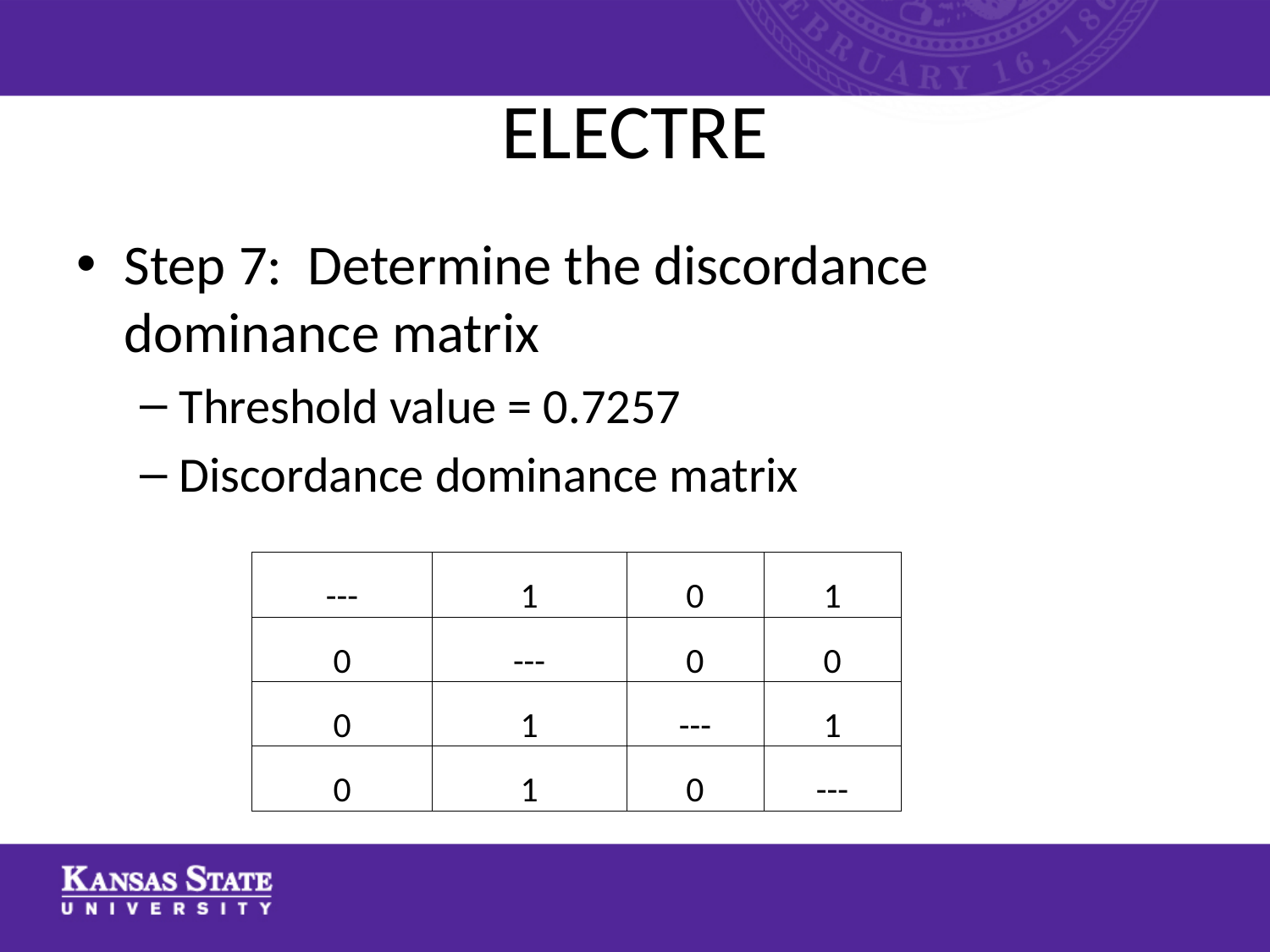

# ELECTRE
Step 7:  Determine the discordance dominance matrix
Threshold value = 0.7257
Discordance dominance matrix
| --- | 1 | 0 | 1 |
| --- | --- | --- | --- |
| 0 | --- | 0 | 0 |
| 0 | 1 | --- | 1 |
| 0 | 1 | 0 | --- |